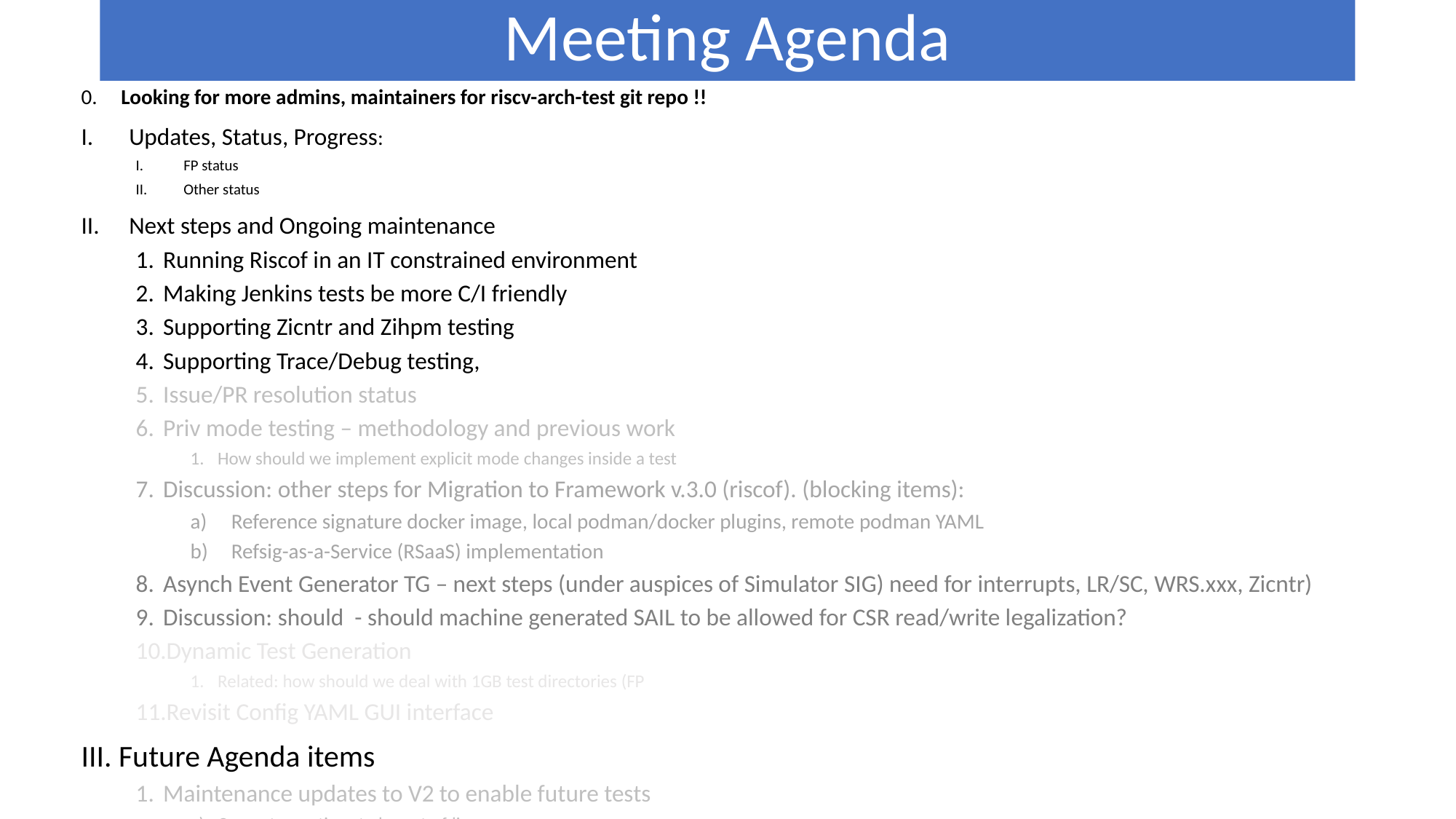

# Meeting Agenda
0.     Looking for more admins, maintainers for riscv-arch-test git repo !!
Updates, Status, Progress:
FP status
Other status
Next steps and Ongoing maintenance
Running Riscof in an IT constrained environment
Making Jenkins tests be more C/I friendly
Supporting Zicntr and Zihpm testing
Supporting Trace/Debug testing,
Issue/PR resolution status
Priv mode testing – methodology and previous work
How should we implement explicit mode changes inside a test
Discussion: other steps for Migration to Framework v.3.0 (riscof). (blocking items):
Reference signature docker image, local podman/docker plugins, remote podman YAML
Refsig-as-a-Service (RSaaS) implementation
Asynch Event Generator TG – next steps (under auspices of Simulator SIG) need for interrupts, LR/SC, WRS.xxx, Zicntr)
Discussion: should  - should machine generated SAIL to be allowed for CSR read/write legalization?
Dynamic Test Generation
Related: how should we deal with 1GB test directories (FP
Revisit Config YAML GUI interface
 Future Agenda items
Maintenance updates to V2 to enable future tests
Convert assertions to be out-of-line
add assertion macros  for FP, DP, Vreg to arch_test.h  and test_format spec
add trap handlers for S, VS modes to handle VM
Compile a definitive list of architectural options
Tests for non-deterministic result (see attached discussion in email)
Provide a reference RTL test fixture (as opposed to SW functional model). See.      JIRA CSC-6
Define hooks for concurrency tests
Specific Arch-Test Policy/Process Gaps:
Identify Tool providers, e.g. coverage model, test generation for new features/extensions
Flesh out test development order & identify resources (e.g. Priv,FDD or F,Priv,D…, JIRA CSC-3,5